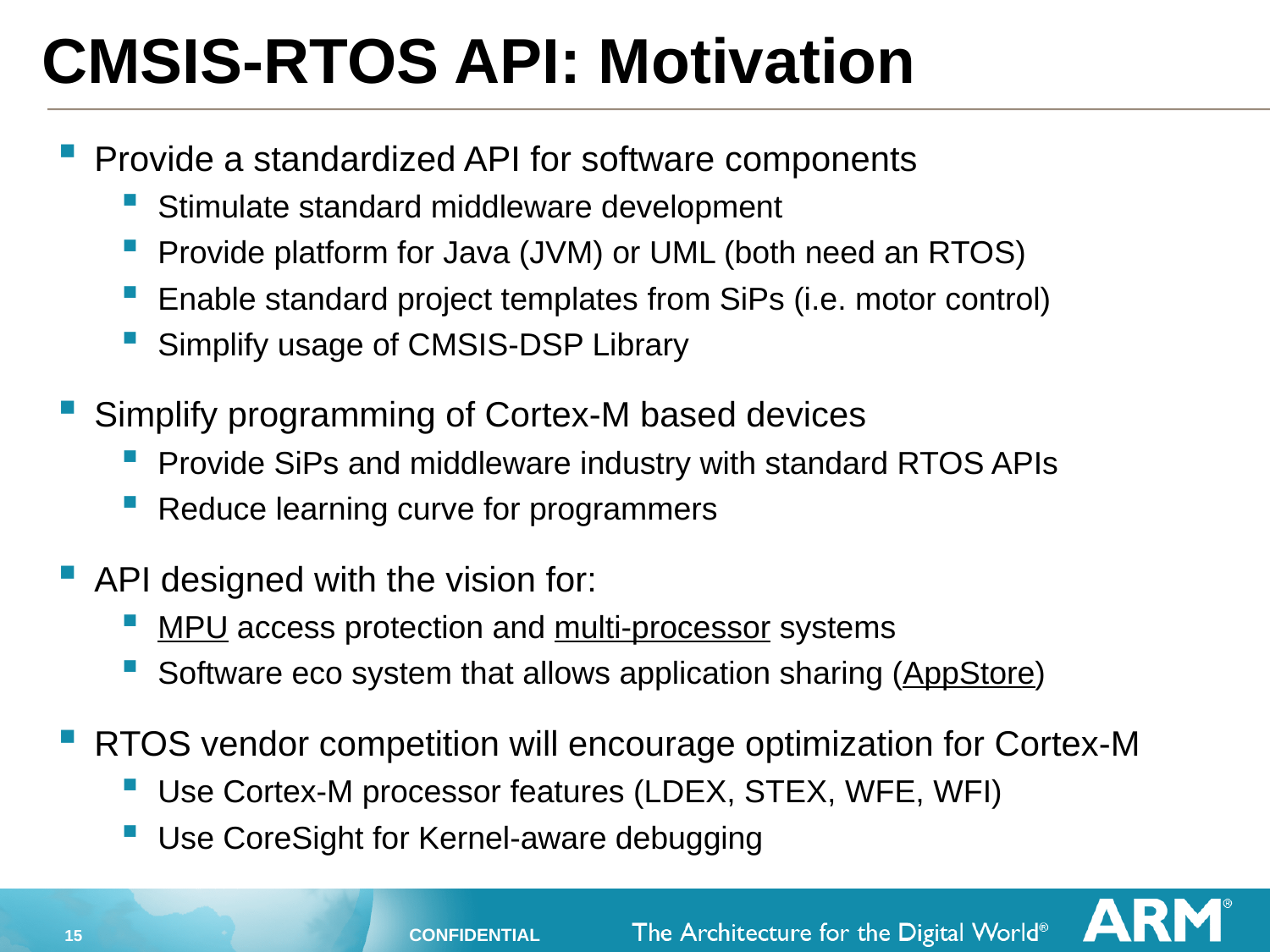

CMSIS-RTOS API: Motivation
Provide a standardized API for software components
Stimulate standard middleware development
Provide platform for Java (JVM) or UML (both need an RTOS)
Enable standard project templates from SiPs (i.e. motor control)
Simplify usage of CMSIS-DSP Library
Simplify programming of Cortex-M based devices
Provide SiPs and middleware industry with standard RTOS APIs
Reduce learning curve for programmers
API designed with the vision for:
MPU access protection and multi-processor systems
Software eco system that allows application sharing (AppStore)
RTOS vendor competition will encourage optimization for Cortex-M
Use Cortex-M processor features (LDEX, STEX, WFE, WFI)
Use CoreSight for Kernel-aware debugging